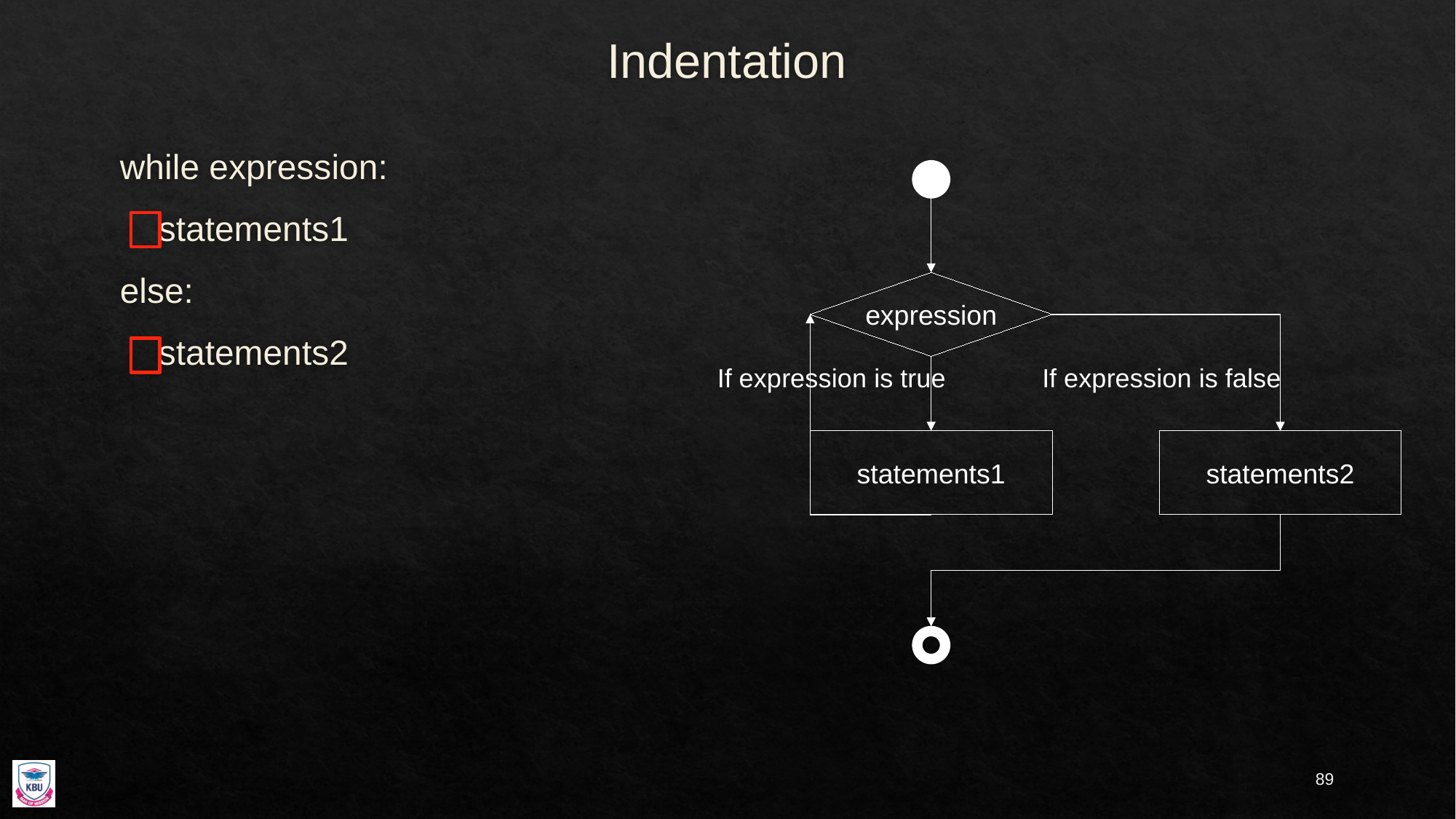

# Indentation
while expression:
    statements1
else:
    statements2

expression

If expression is true
If expression is false
statements1
statements2

89